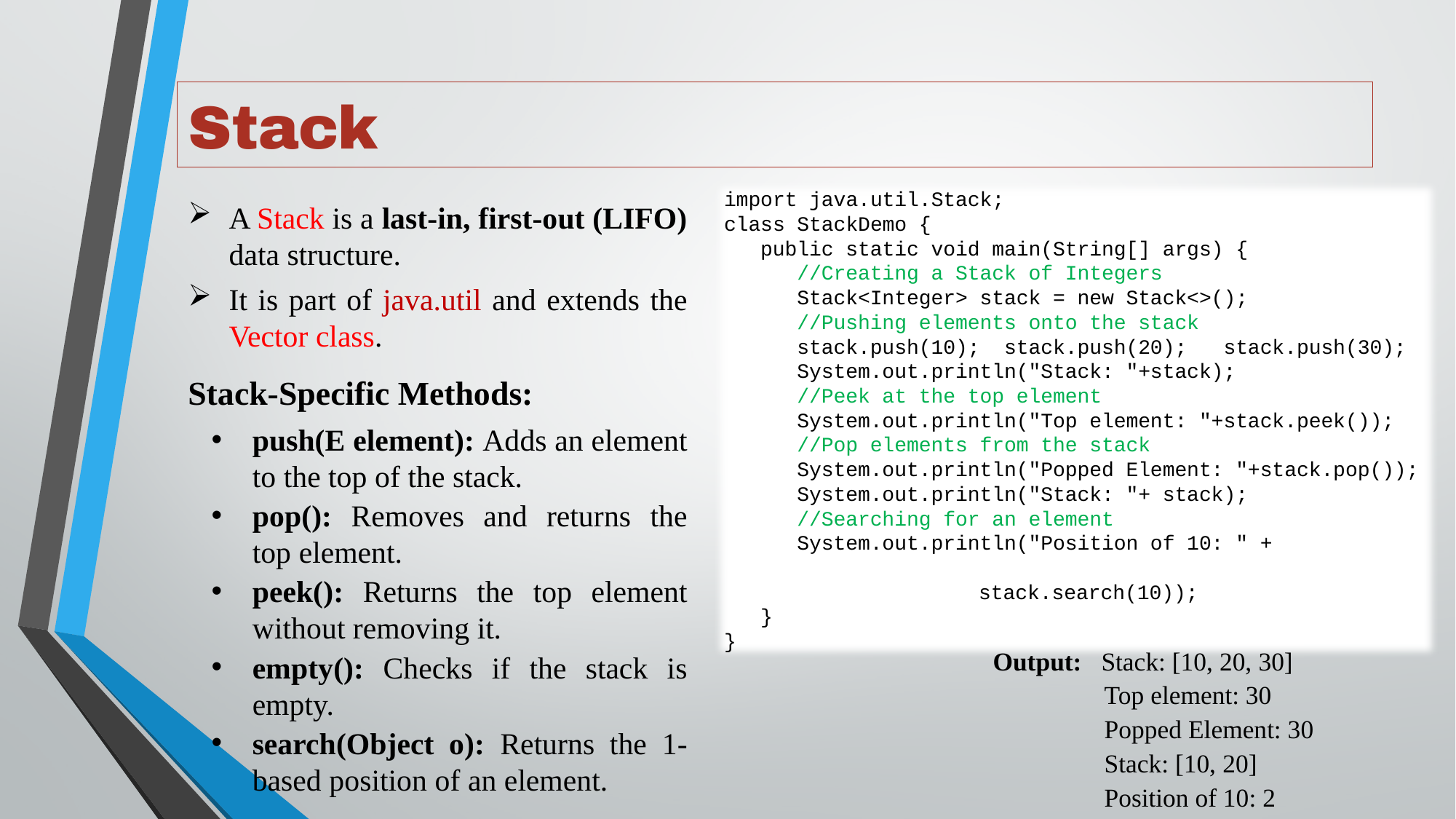

# Stack
import java.util.Stack;
class StackDemo {
   public static void main(String[] args) {
      //Creating a Stack of Integers
      Stack<Integer> stack = new Stack<>();
      //Pushing elements onto the stack
      stack.push(10);  stack.push(20);   stack.push(30);
      System.out.println("Stack: "+stack);
      //Peek at the top element
      System.out.println("Top element: "+stack.peek());
      //Pop elements from the stack
      System.out.println("Popped Element: "+stack.pop());
      System.out.println("Stack: "+ stack);
      //Searching for an element
      System.out.println("Position of 10: " +
								   stack.search(10));
   }
}
A Stack is a last-in, first-out (LIFO) data structure.
It is part of java.util and extends the Vector class.
Stack-Specific Methods:
push(E element): Adds an element to the top of the stack.
pop(): Removes and returns the top element.
peek(): Returns the top element without removing it.
empty(): Checks if the stack is empty.
search(Object o): Returns the 1-based position of an element.
Output:   Stack: [10, 20, 30]
                 Top element: 30
                 Popped Element: 30
                 Stack: [10, 20]
                 Position of 10: 2